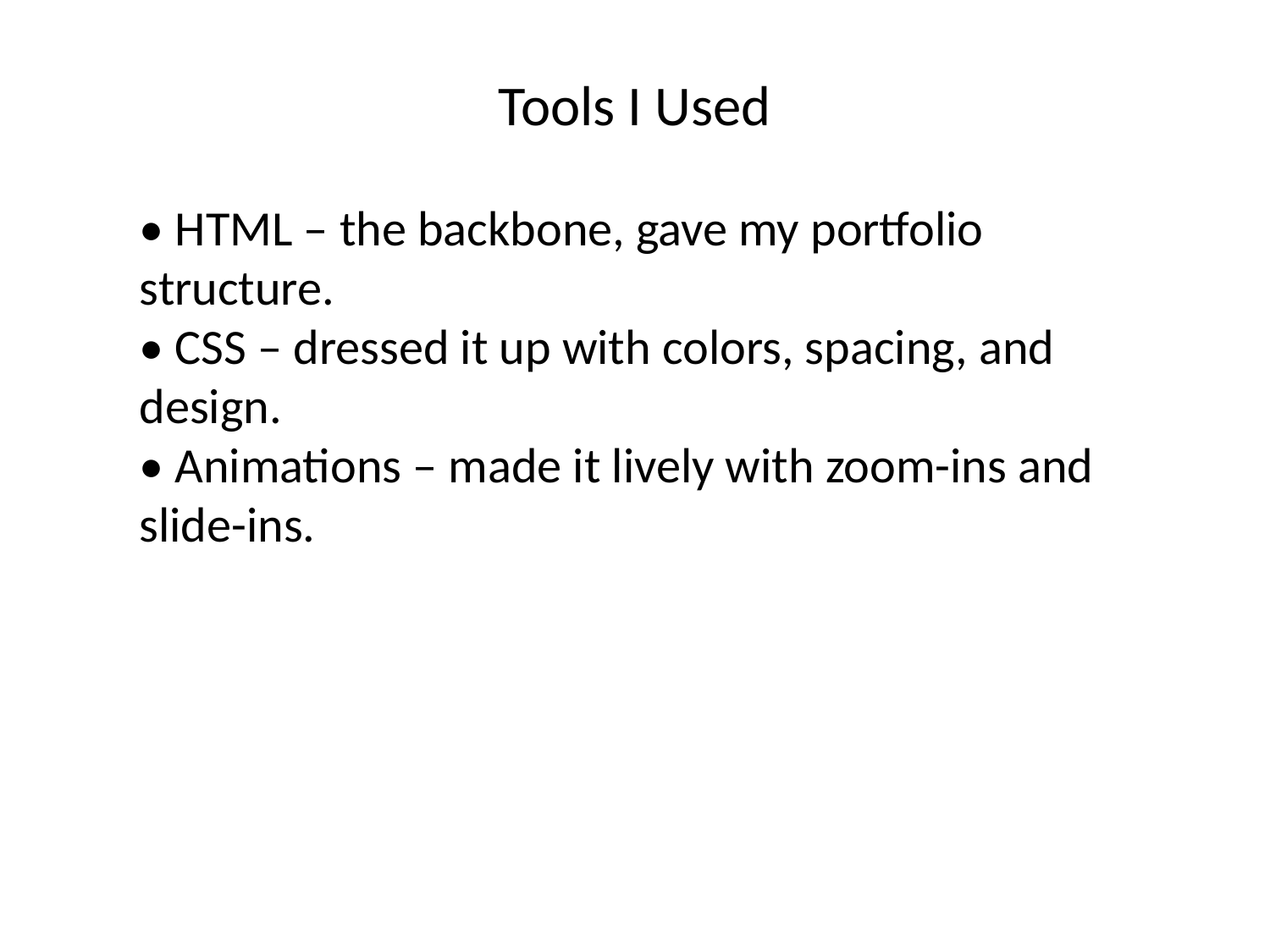

Tools I Used
• HTML – the backbone, gave my portfolio structure.
• CSS – dressed it up with colors, spacing, and design.
• Animations – made it lively with zoom-ins and slide-ins.